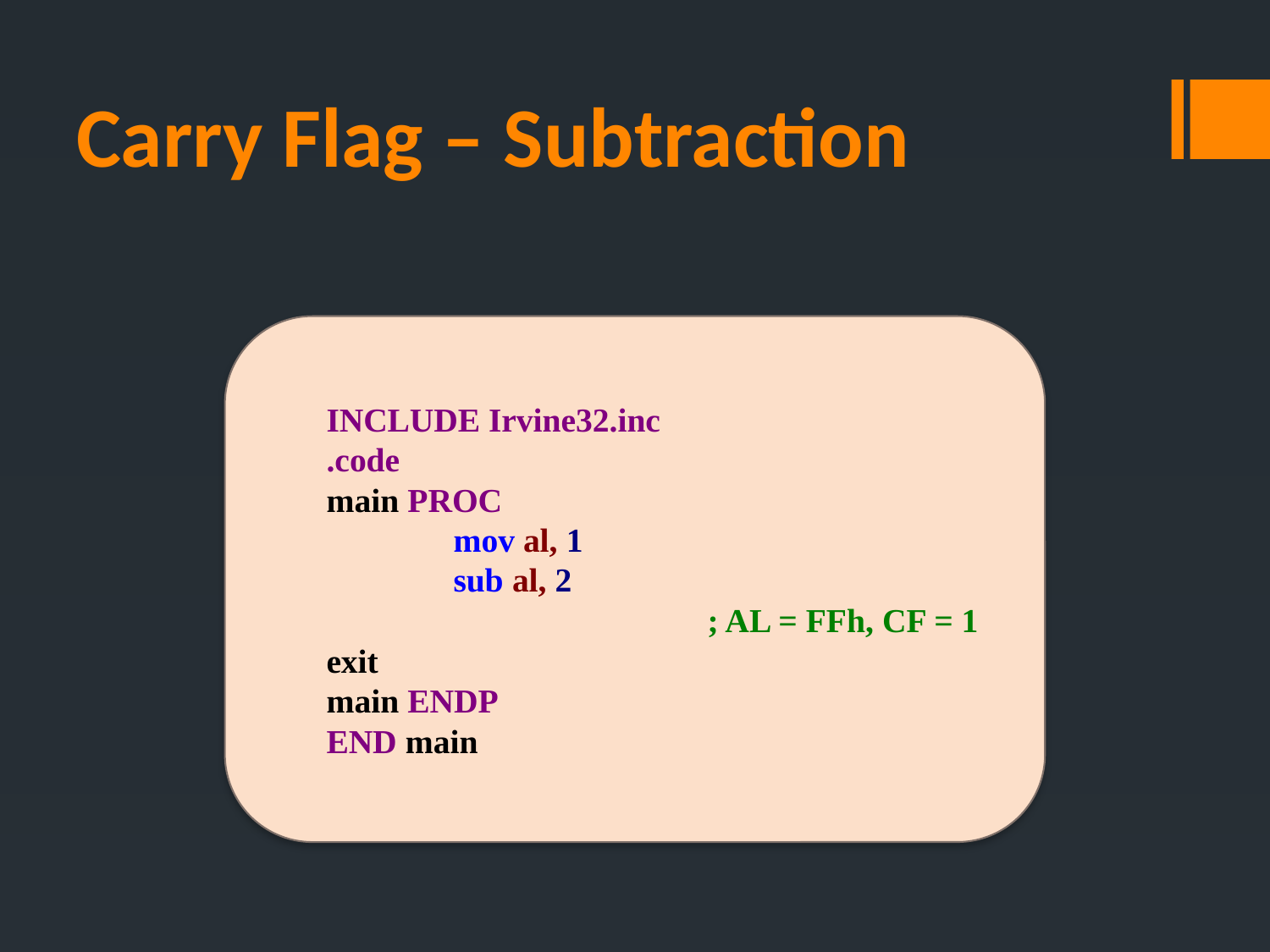

Carry Flag – Subtraction

INCLUDE Irvine32.inc
.code
main PROC
	mov al, 1
	sub al, 2
			; AL = FFh, CF = 1
exit
main ENDP
END main